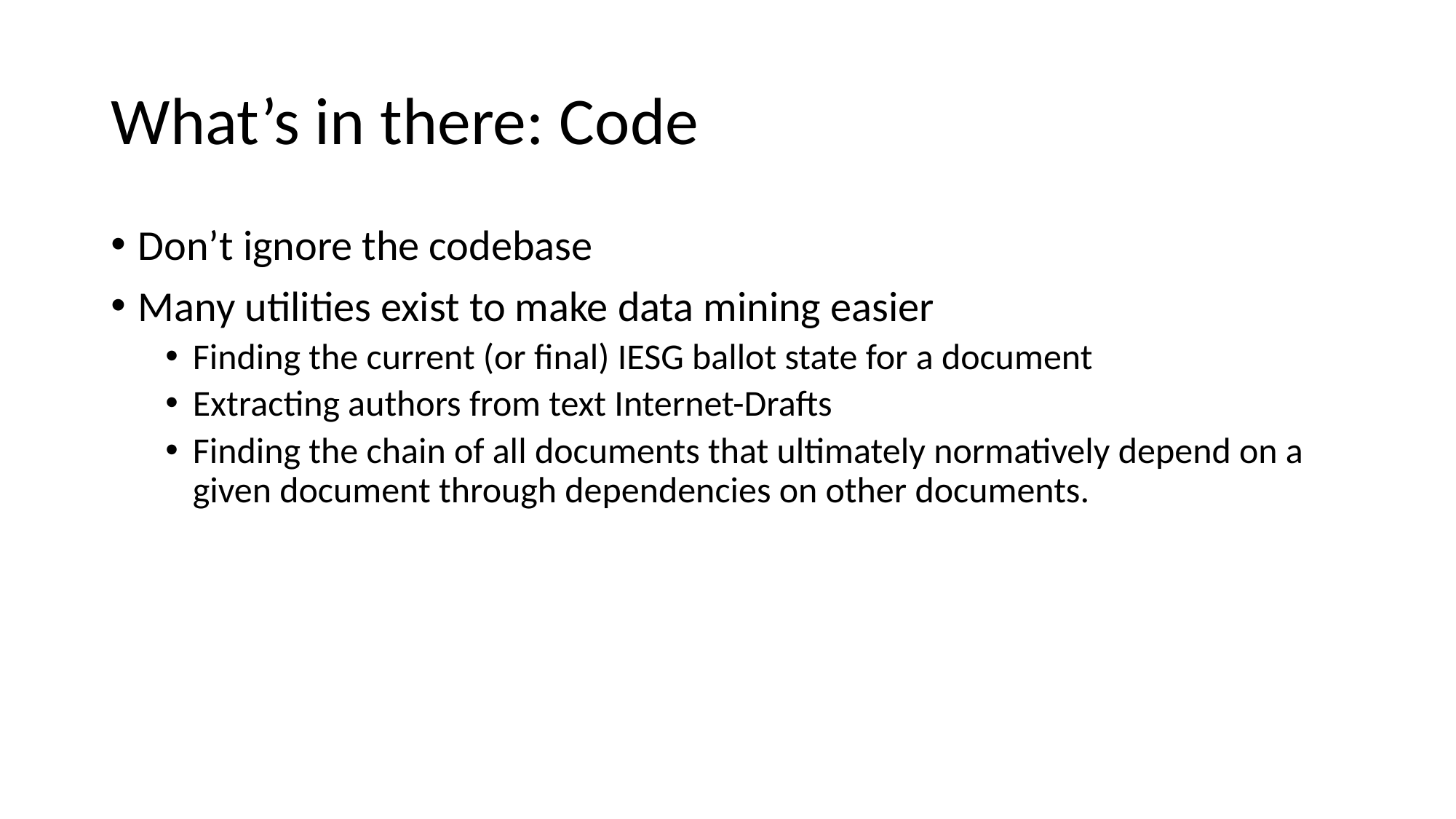

# What’s in there: Code
Don’t ignore the codebase
Many utilities exist to make data mining easier
Finding the current (or final) IESG ballot state for a document
Extracting authors from text Internet-Drafts
Finding the chain of all documents that ultimately normatively depend on a given document through dependencies on other documents.